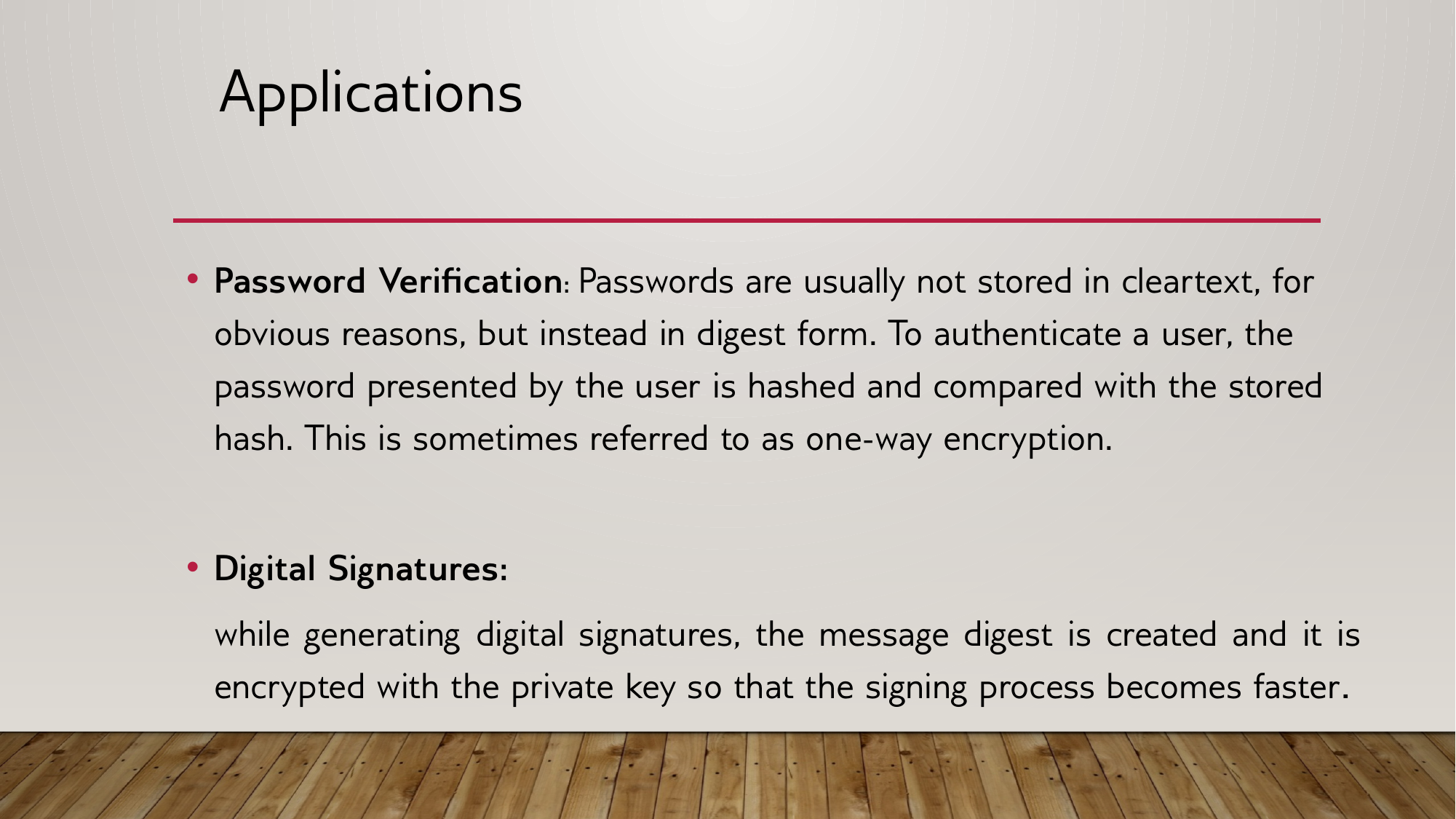

Applications
Password Verification: Passwords are usually not stored in cleartext, for obvious reasons, but instead in digest form. To authenticate a user, the password presented by the user is hashed and compared with the stored hash. This is sometimes referred to as one-way encryption.

Digital Signatures:
			while generating digital signatures, the message digest is created and it is encrypted with the private key so that the signing process becomes faster.